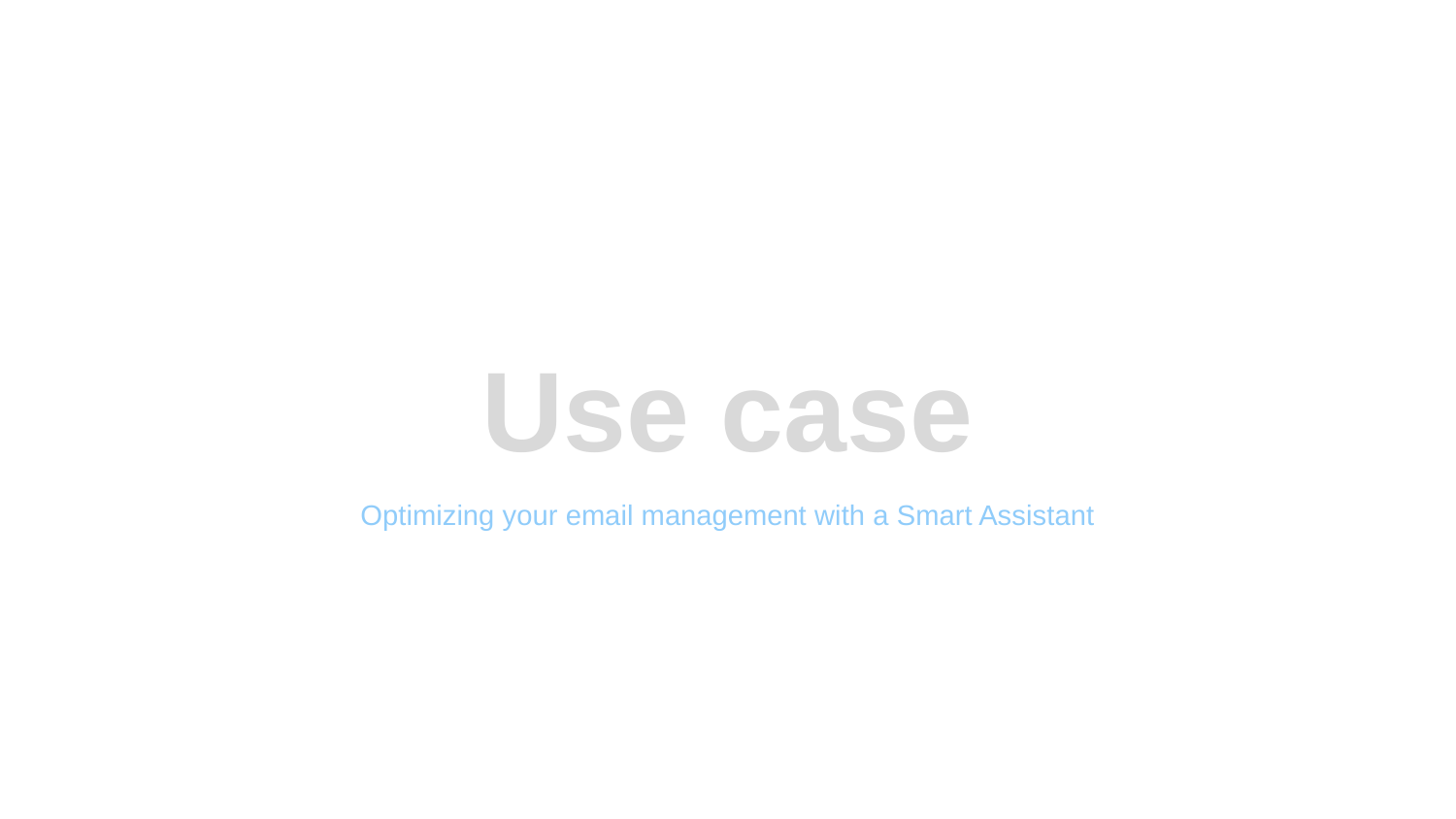

# Use case
Optimizing your email management with a Smart Assistant